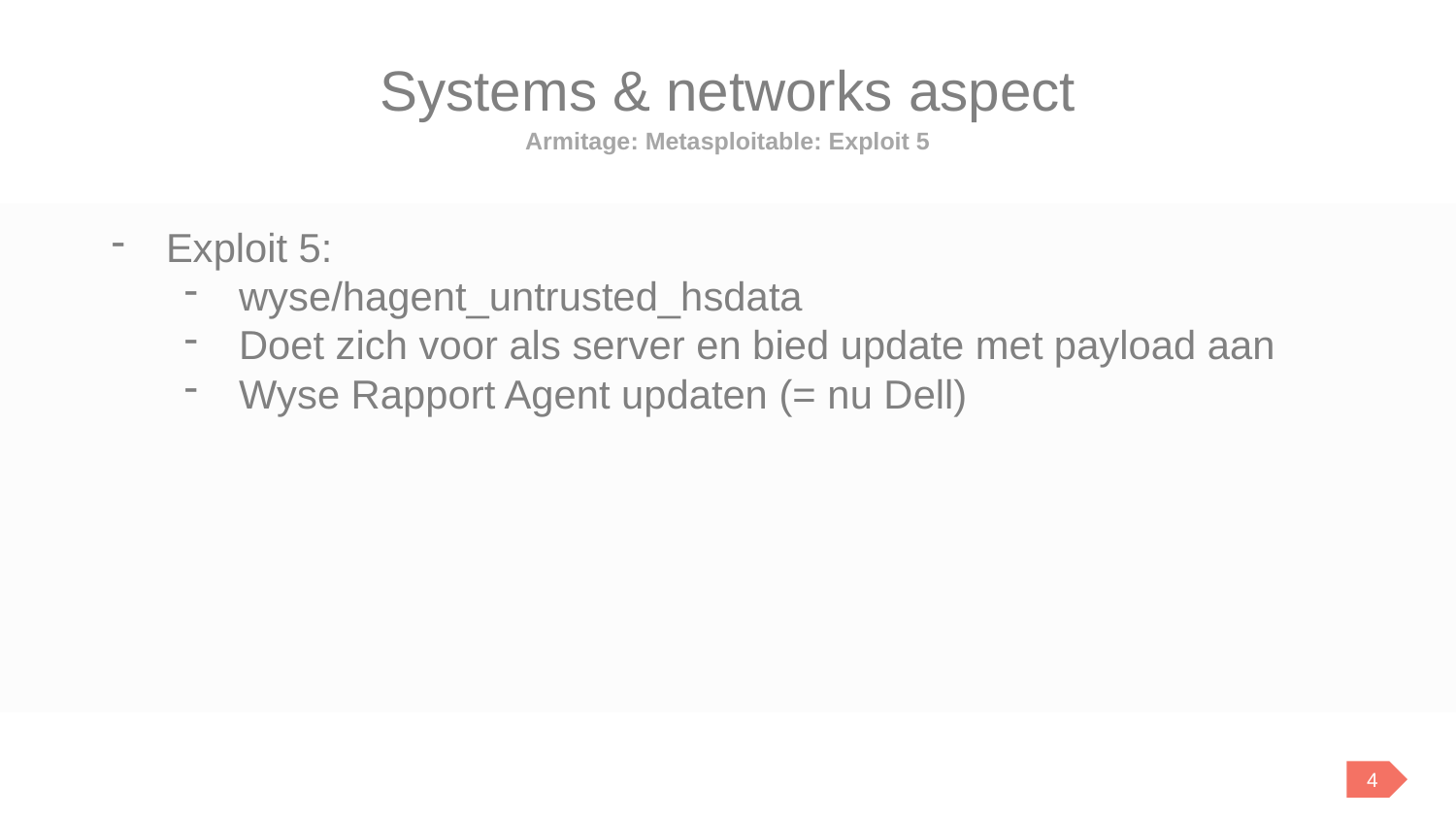

# Systems & networks aspect
Armitage: Metasploitable: Exploit 5

Exploit 5:
wyse/hagent_untrusted_hsdata
Doet zich voor als server en bied update met payload aan
Wyse Rapport Agent updaten (= nu Dell)

4